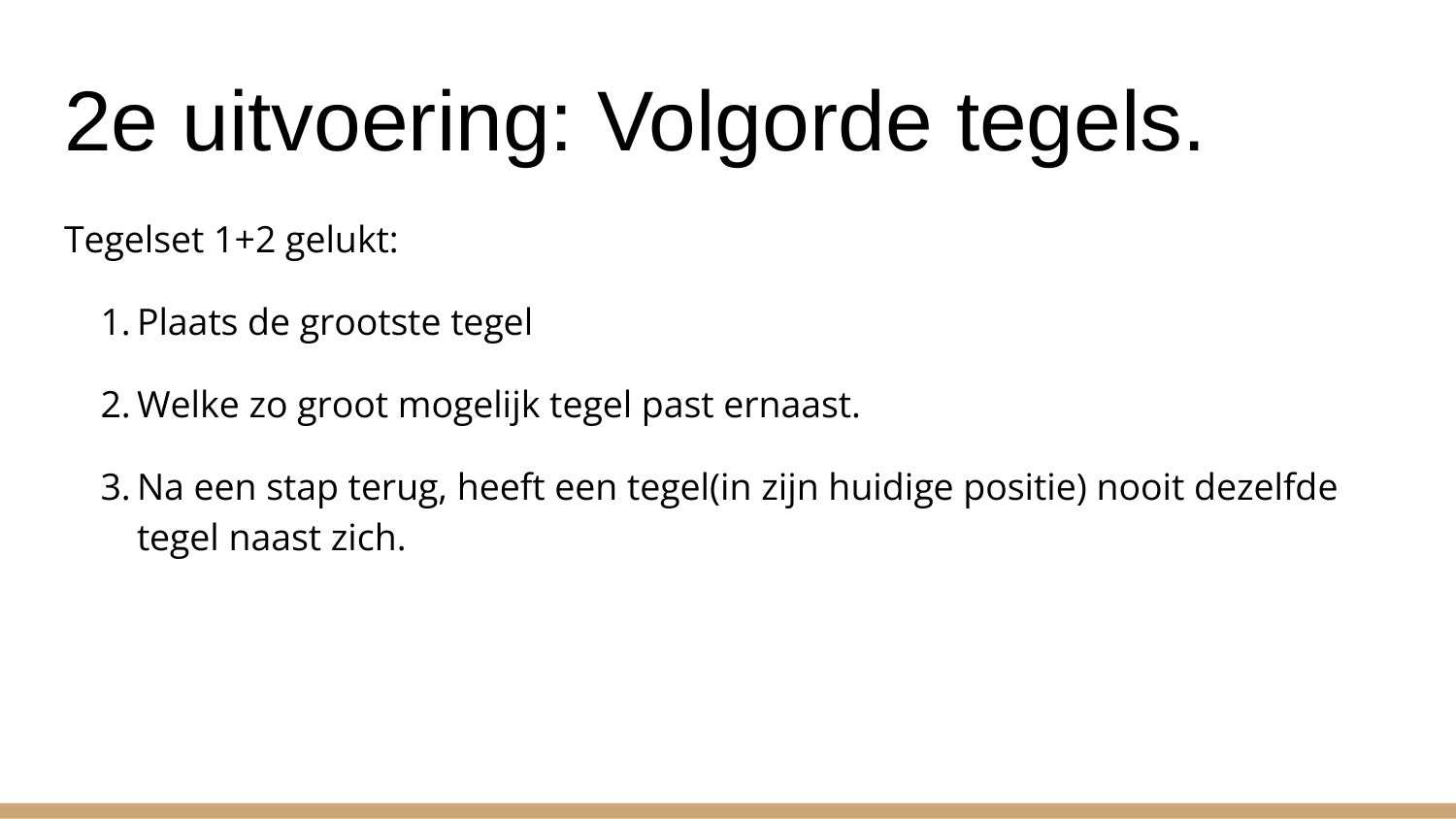

# 2e uitvoering: Volgorde tegels.
Tegelset 1+2 gelukt:
Plaats de grootste tegel
Welke zo groot mogelijk tegel past ernaast.
Na een stap terug, heeft een tegel(in zijn huidige positie) nooit dezelfde tegel naast zich.